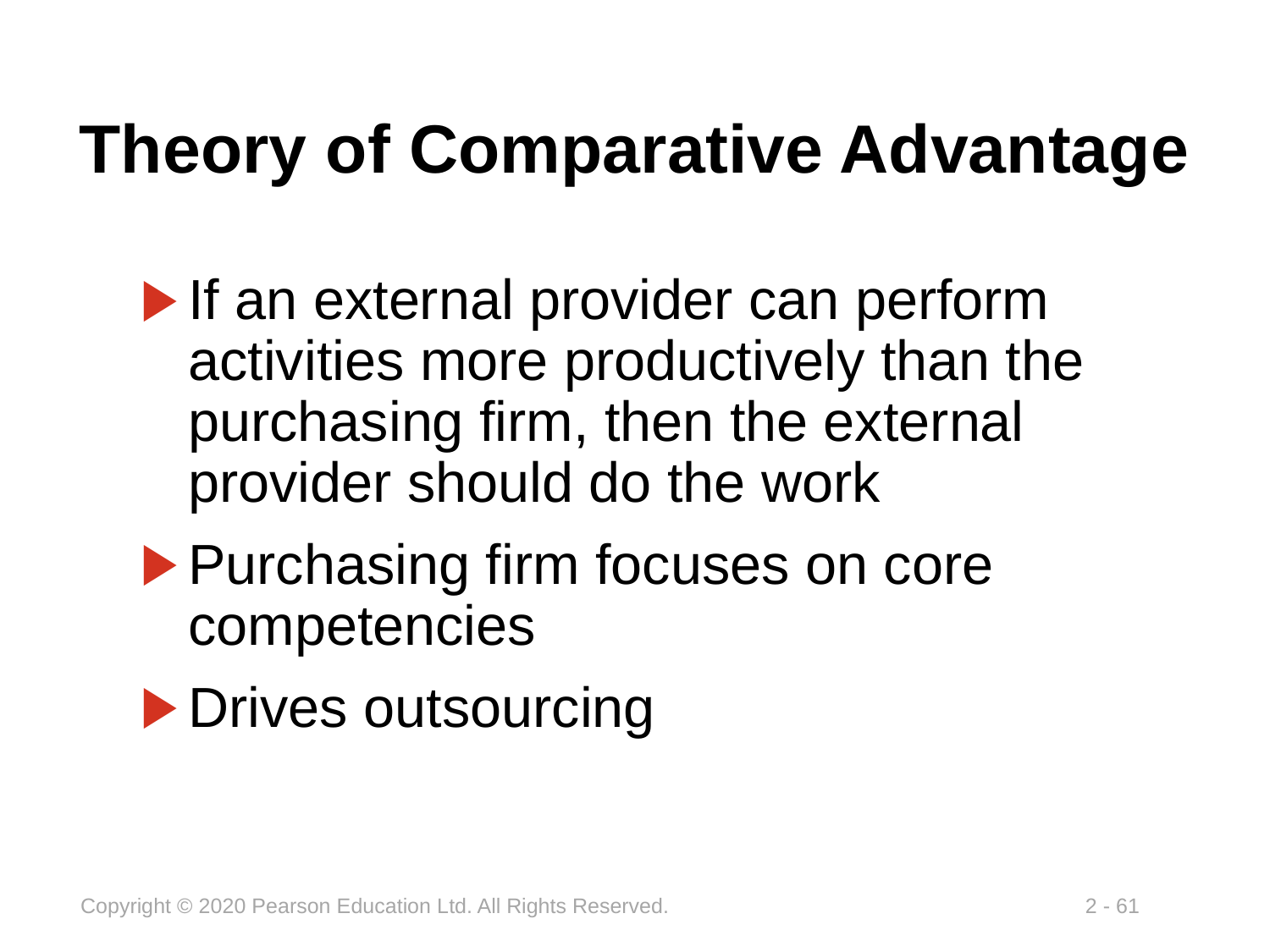

# Theory of Comparative Advantage
If an external provider can perform activities more productively than the purchasing firm, then the external provider should do the work
Purchasing firm focuses on core competencies
Drives outsourcing